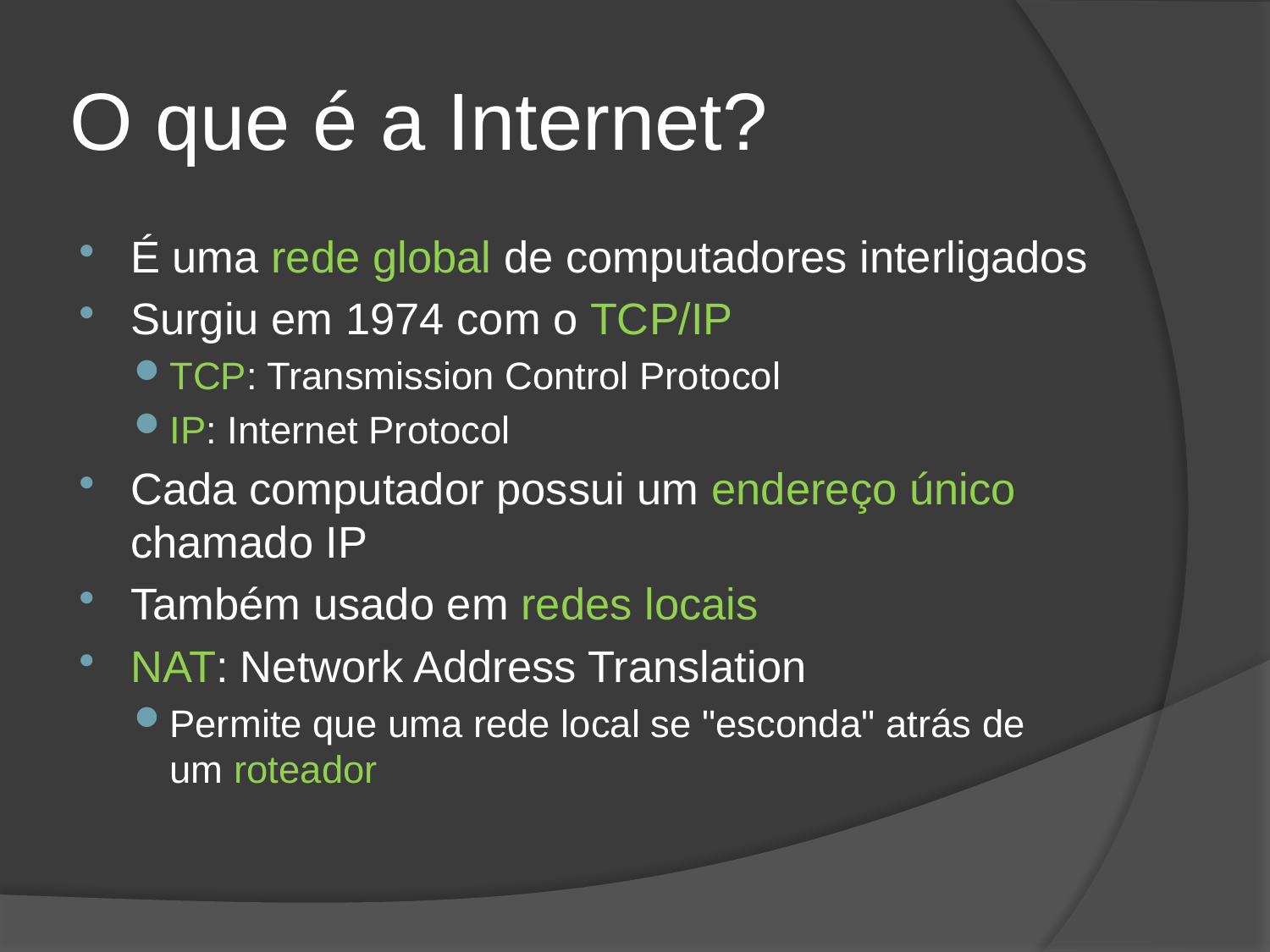

# O que é a Internet?
É uma rede global de computadores interligados
Surgiu em 1974 com o TCP/IP
TCP: Transmission Control Protocol
IP: Internet Protocol
Cada computador possui um endereço único chamado IP
Também usado em redes locais
NAT: Network Address Translation
Permite que uma rede local se "esconda" atrás de um roteador